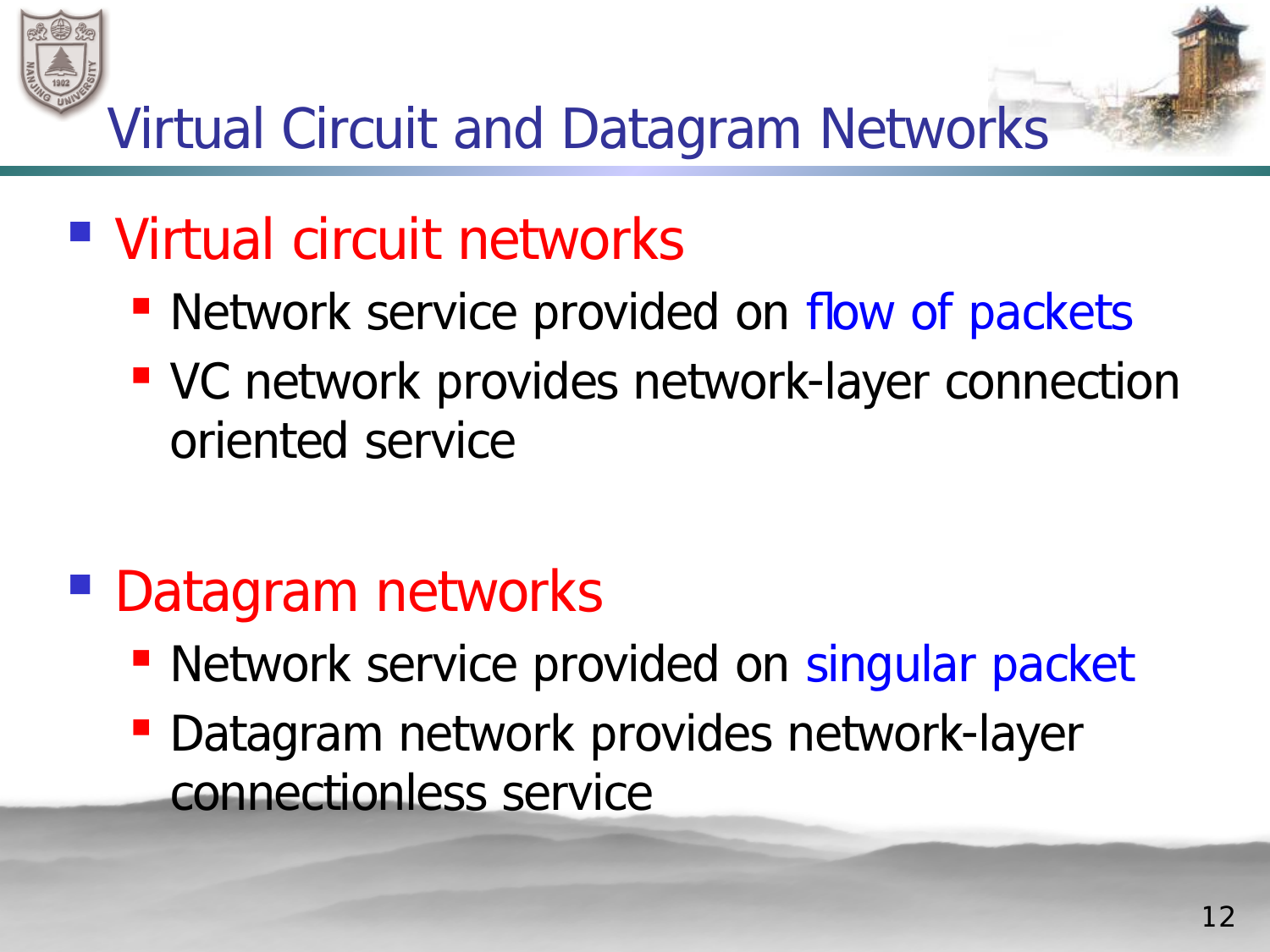

# Virtual Circuit and Datagram Networks
Virtual circuit networks
Network service provided on flow of packets
VC network provides network-layer connection oriented service

Datagram networks
Network service provided on singular packet
Datagram network provides network-layer connectionless service
12